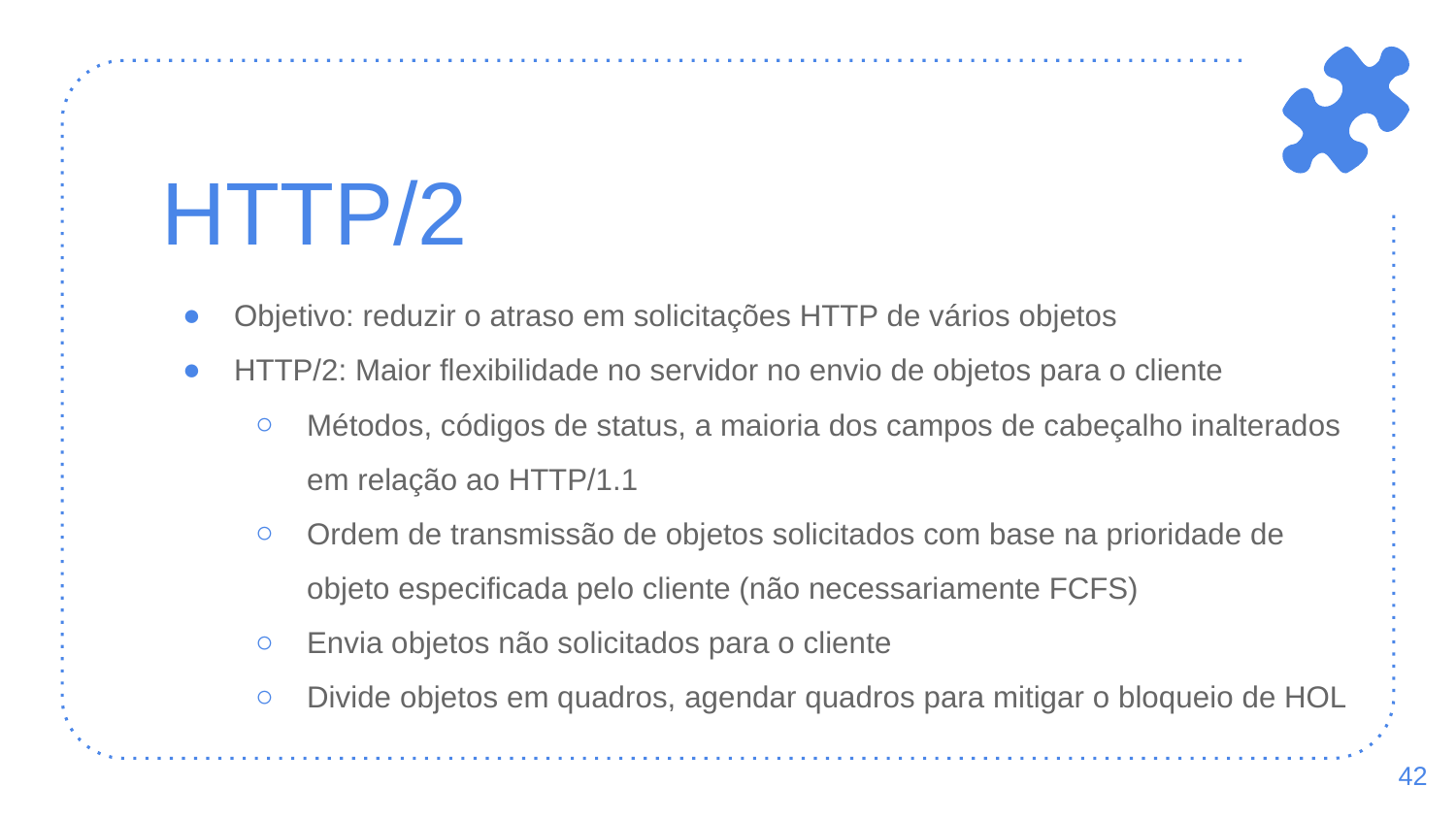

# HTTP/2
Objetivo: reduzir o atraso em solicitações HTTP de vários objetos
HTTP/2: Maior flexibilidade no servidor no envio de objetos para o cliente
Métodos, códigos de status, a maioria dos campos de cabeçalho inalterados em relação ao HTTP/1.1
Ordem de transmissão de objetos solicitados com base na prioridade de objeto especificada pelo cliente (não necessariamente FCFS)
Envia objetos não solicitados para o cliente
Divide objetos em quadros, agendar quadros para mitigar o bloqueio de HOL
42